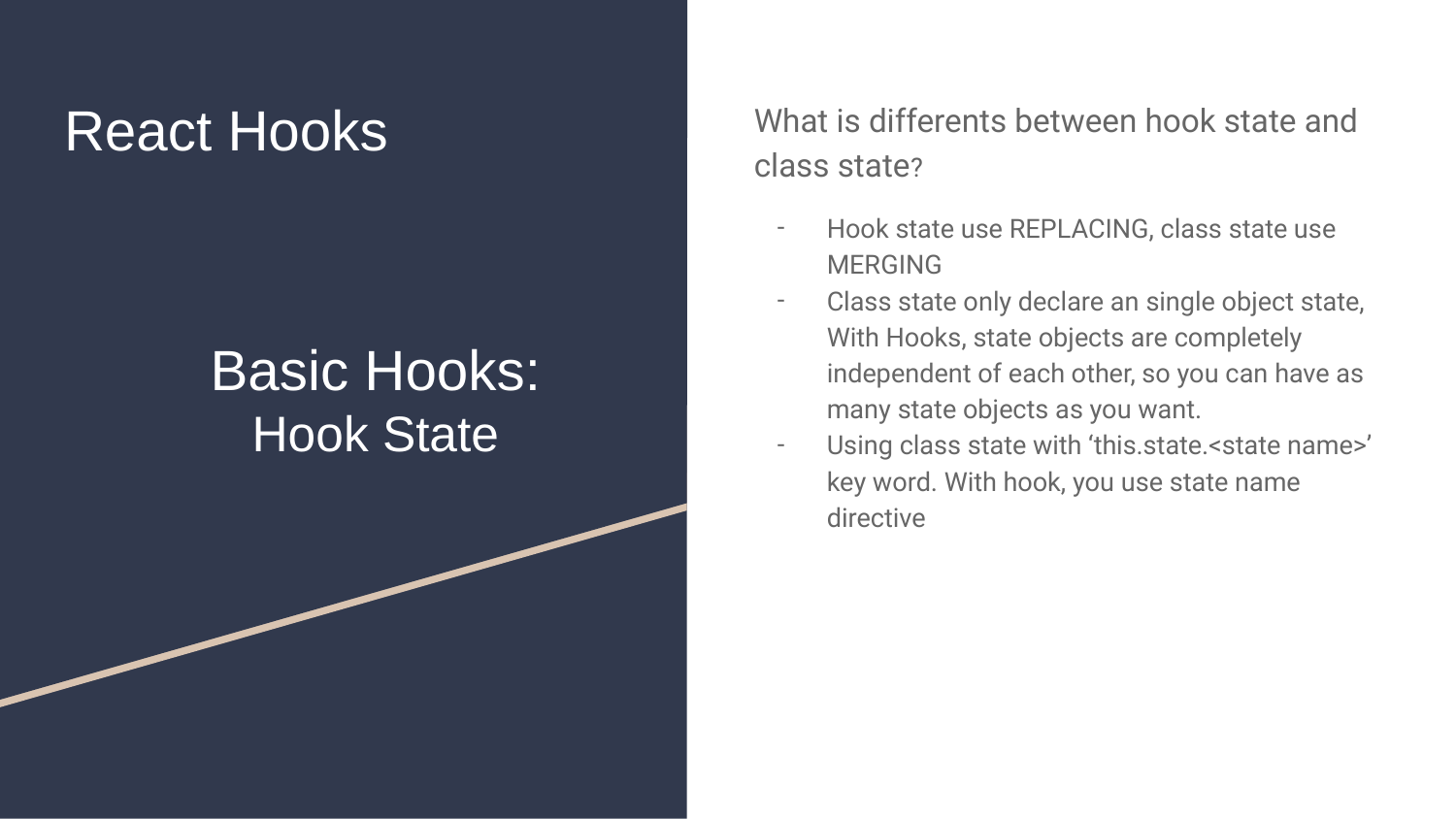

# React Hooks
What is differents between hook state and class state?
Hook state use REPLACING, class state use MERGING
Class state only declare an single object state, With Hooks, state objects are completely independent of each other, so you can have as many state objects as you want.
Using class state with ‘this.state.<state name>’ key word. With hook, you use state name directive

Basic Hooks:
Hook State